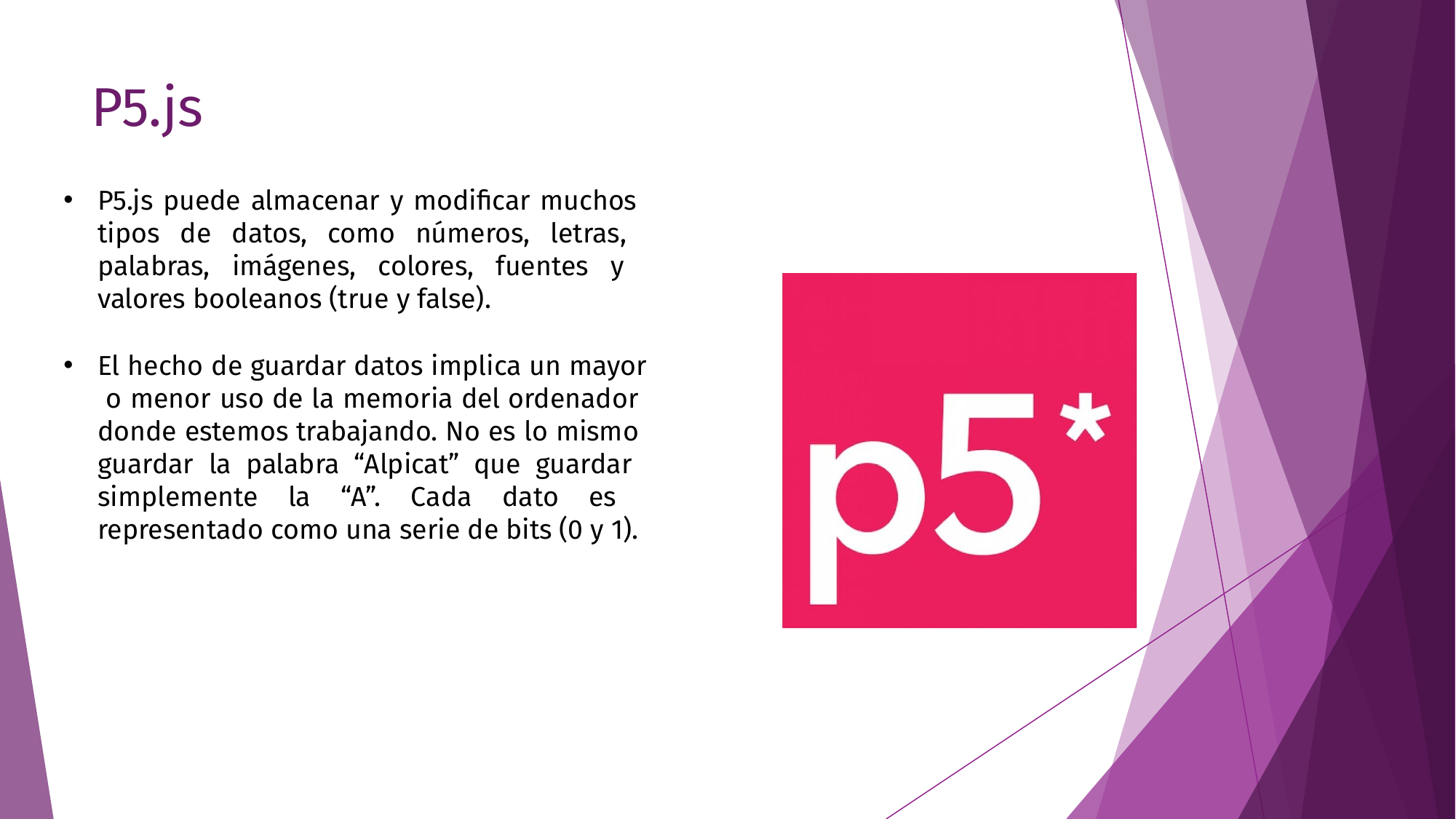

# P5.js
P5.js puede almacenar y modificar muchos  tipos de datos, como números, letras,  palabras, imágenes, colores, fuentes y  valores booleanos (true y false).

El hecho de guardar datos implica un mayor  o menor uso de la memoria del ordenador  donde estemos trabajando. No es lo mismo  guardar la palabra “Alpicat” que guardar  simplemente la “A”. Cada dato es  representado como una serie de bits (0 y 1).